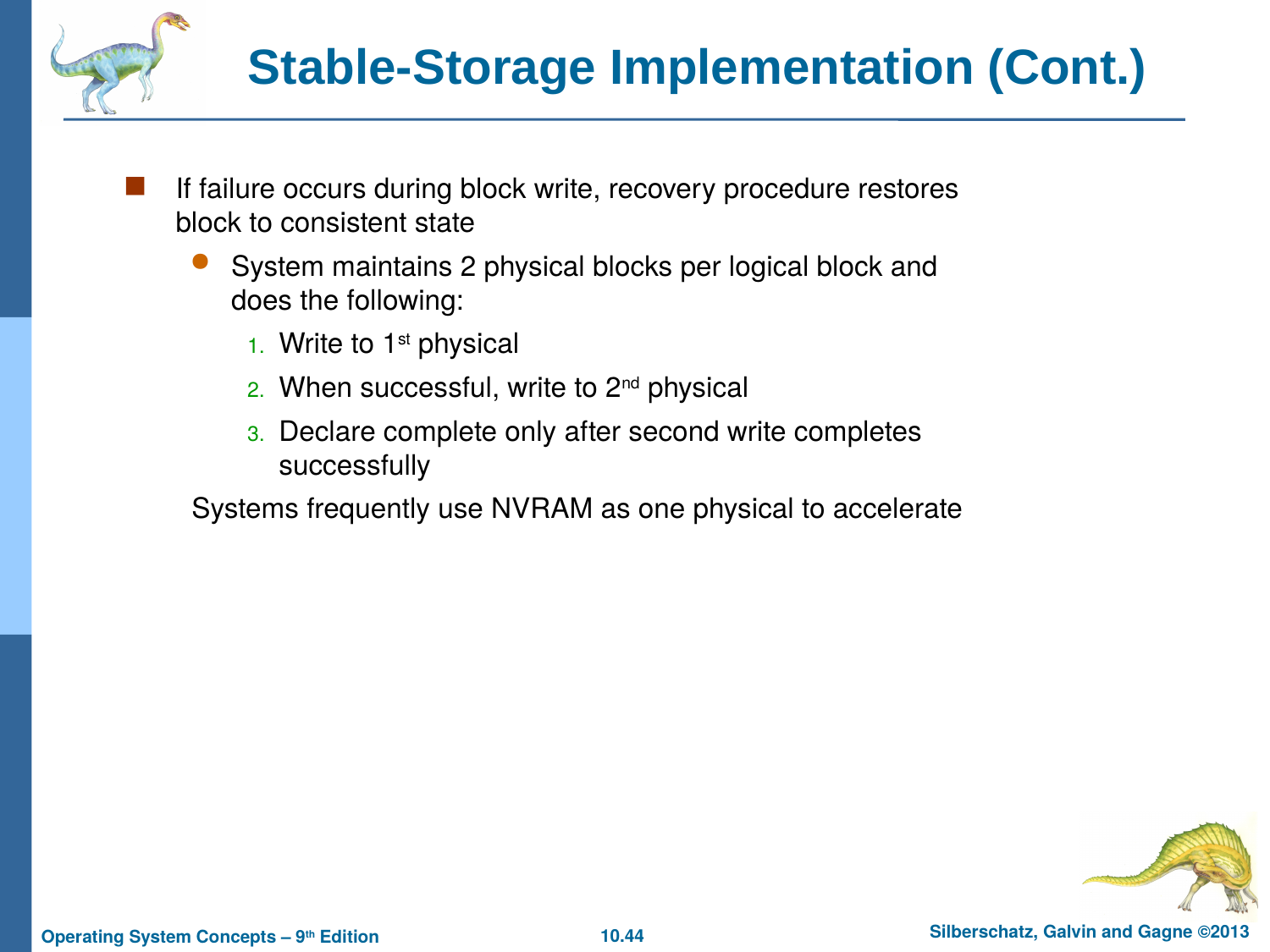

# Stable-Storage Implementation (Cont.)
If failure occurs during block write, recovery procedure restores block to consistent state
System maintains 2 physical blocks per logical block and does the following:
Write to 1st physical
When successful, write to 2nd physical
Declare complete only after second write completes successfully
Systems frequently use NVRAM as one physical to accelerate